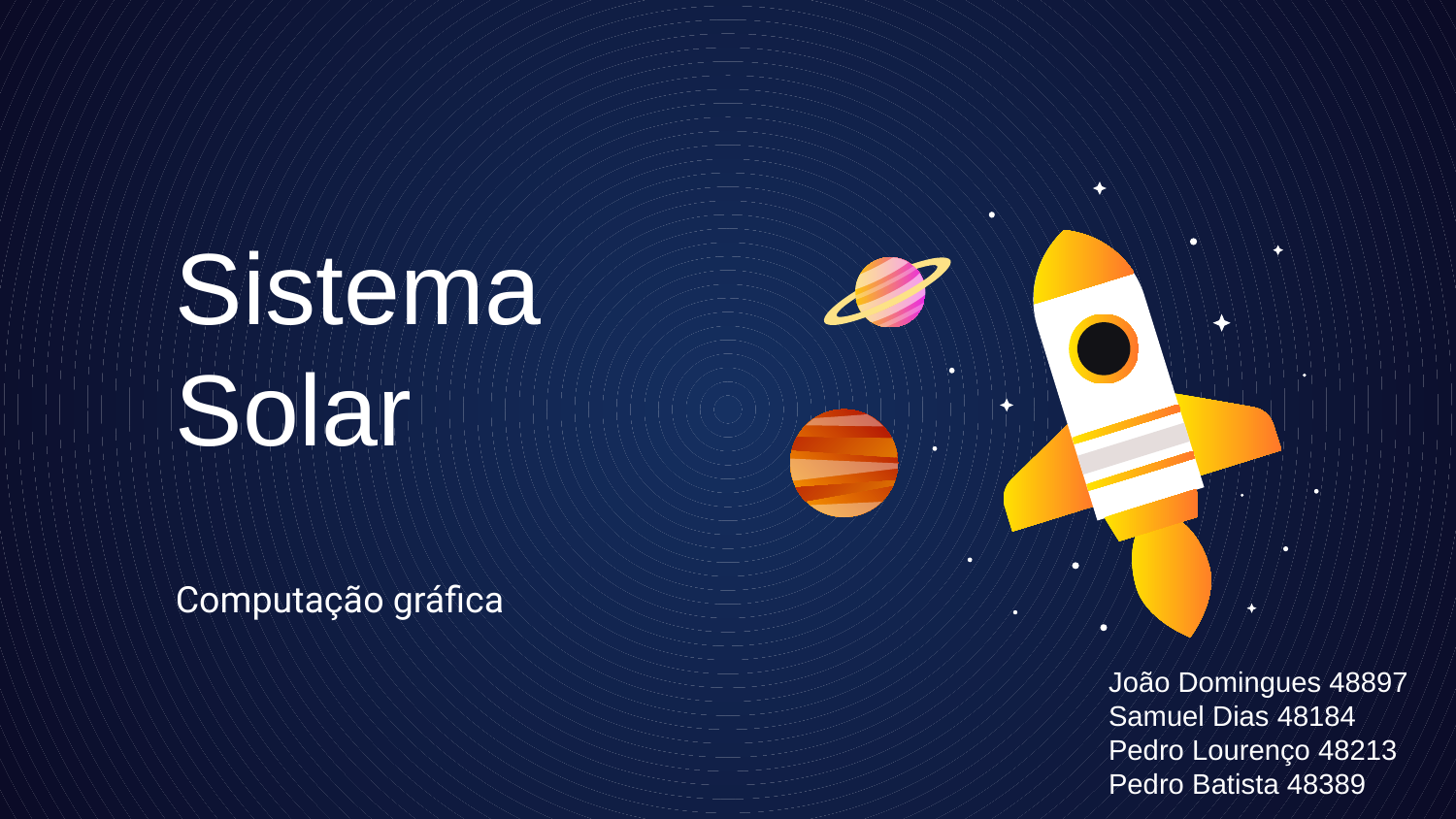

# Sistema Solar

Computação gráfica

João Domingues 48897
Samuel Dias 48184
Pedro Lourenço 48213
Pedro Batista 48389